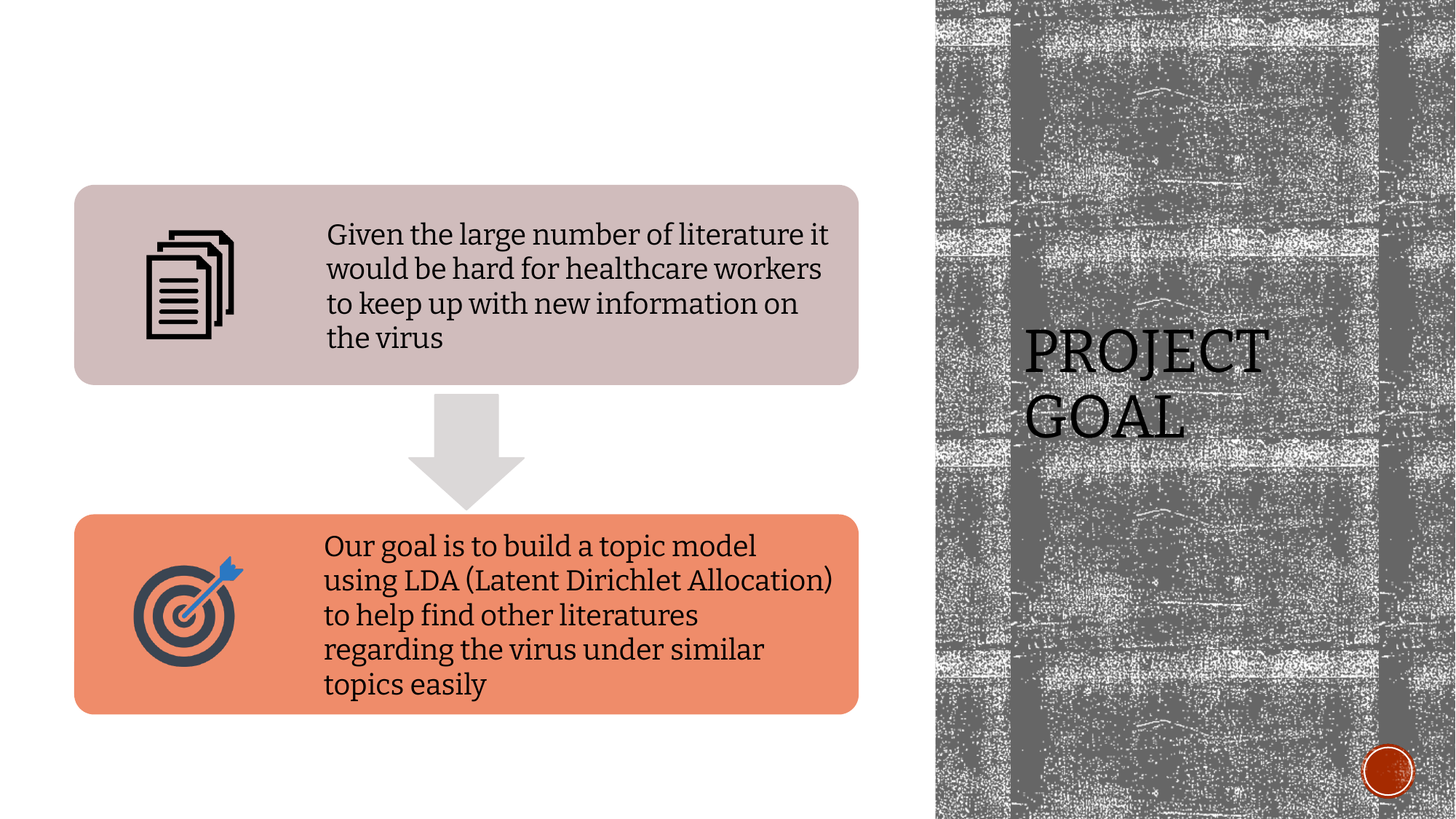

Given the large number of literature it would be hard for healthcare workers to keep up with new information on the virus
Our goal is to build a topic model using LDA (Latent Dirichlet Allocation) to help find other literatures regarding the virus under similar topics easily
# Project goal